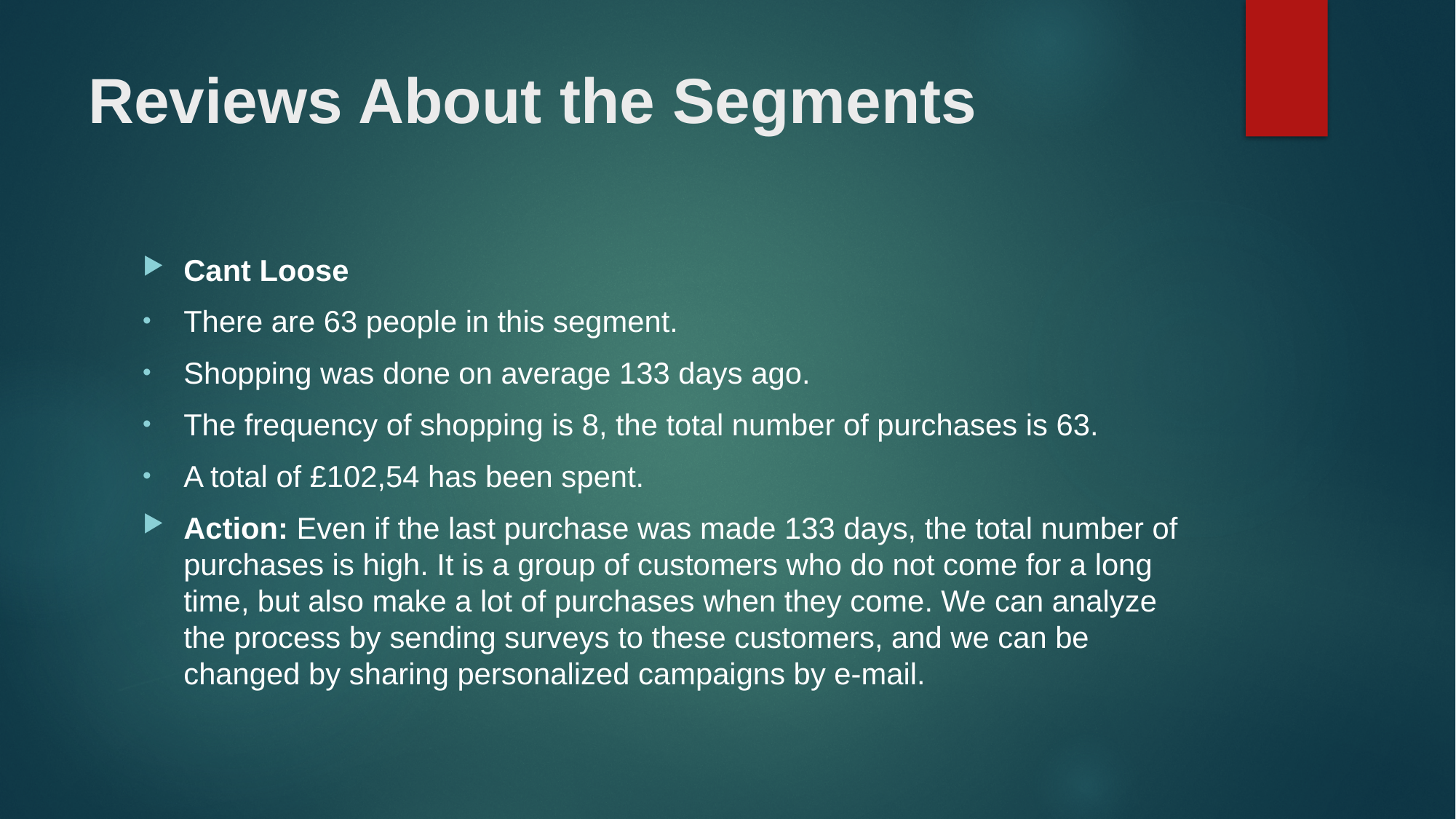

# Reviews About the Segments
Cant Loose
There are 63 people in this segment.
Shopping was done on average 133 days ago.
The frequency of shopping is 8, the total number of purchases is 63.
A total of £102,54 has been spent.
Action: Even if the last purchase was made 133 days, the total number of purchases is high. It is a group of customers who do not come for a long time, but also make a lot of purchases when they come. We can analyze the process by sending surveys to these customers, and we can be changed by sharing personalized campaigns by e-mail.